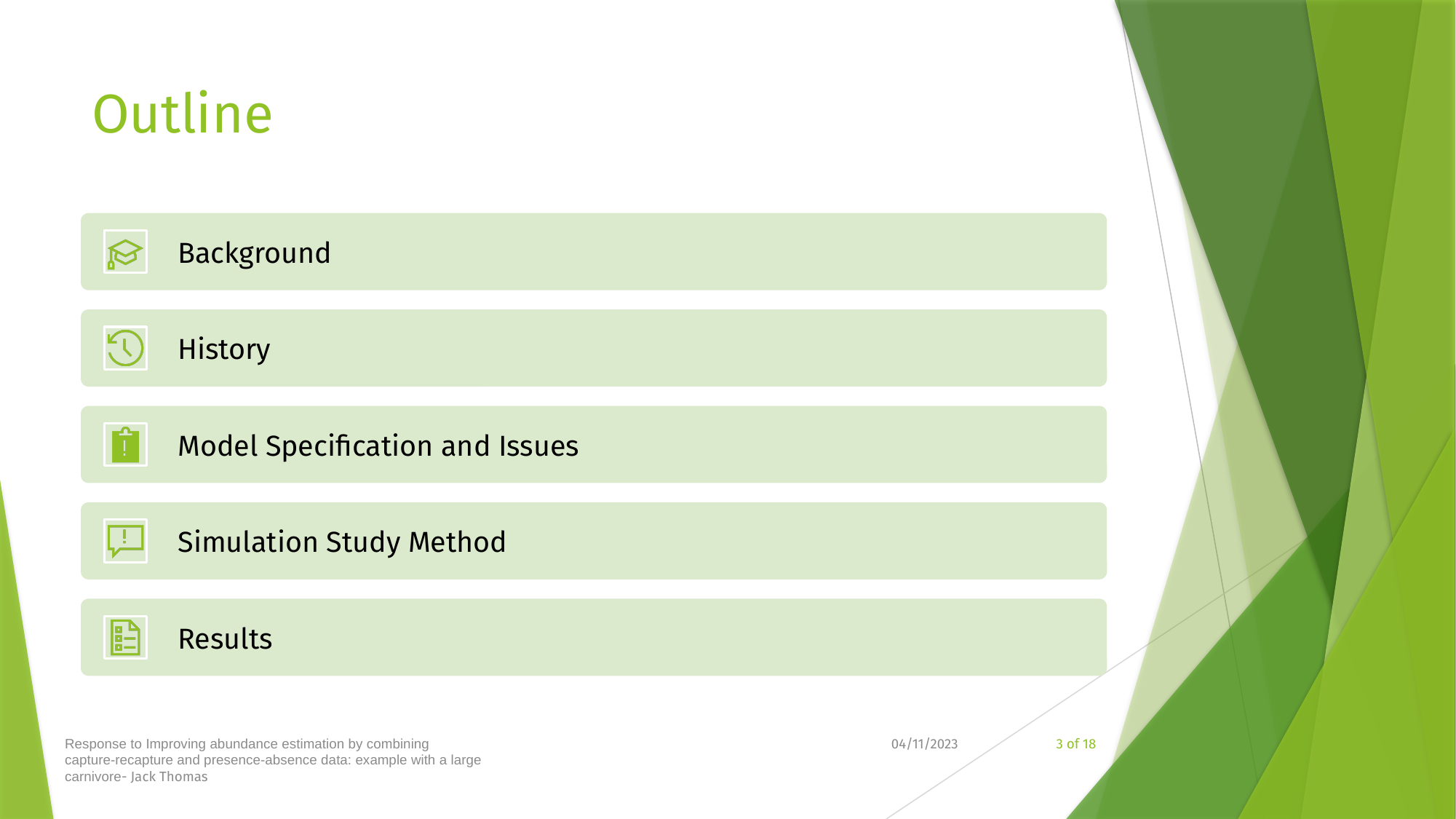

# Outline
Background
History
Model Specification and Issues
Simulation Study Method
Results
Response to Improving abundance estimation by combining
capture-recapture and presence-absence data: example with a large
carnivore- Jack Thomas
04/11/2023
3 of 18